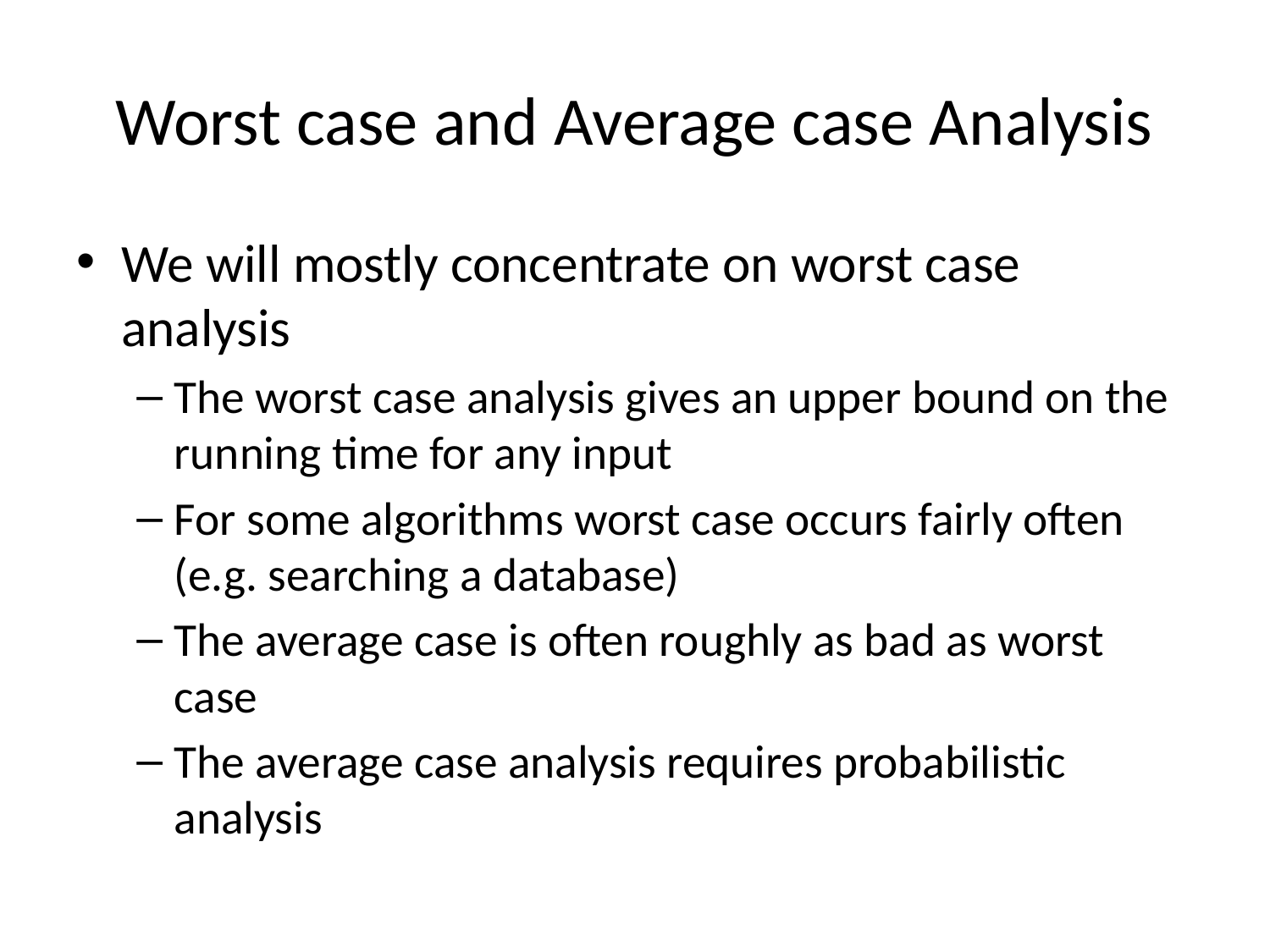

# Worst case and Average case Analysis
We will mostly concentrate on worst case analysis
The worst case analysis gives an upper bound on the running time for any input
For some algorithms worst case occurs fairly often (e.g. searching a database)
The average case is often roughly as bad as worst case
The average case analysis requires probabilistic analysis